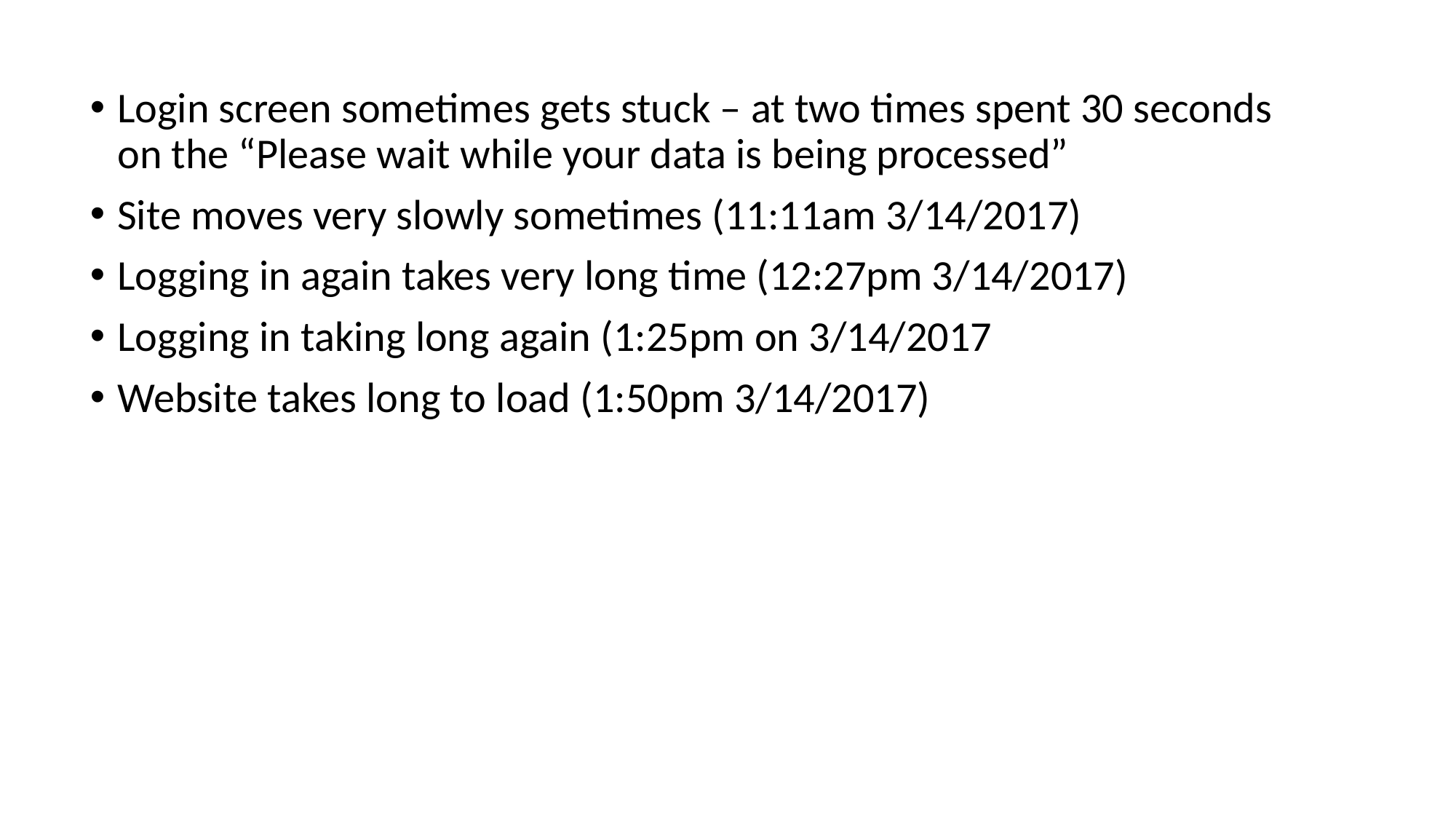

Login screen sometimes gets stuck – at two times spent 30 seconds on the “Please wait while your data is being processed”
Site moves very slowly sometimes (11:11am 3/14/2017)
Logging in again takes very long time (12:27pm 3/14/2017)
Logging in taking long again (1:25pm on 3/14/2017
Website takes long to load (1:50pm 3/14/2017)